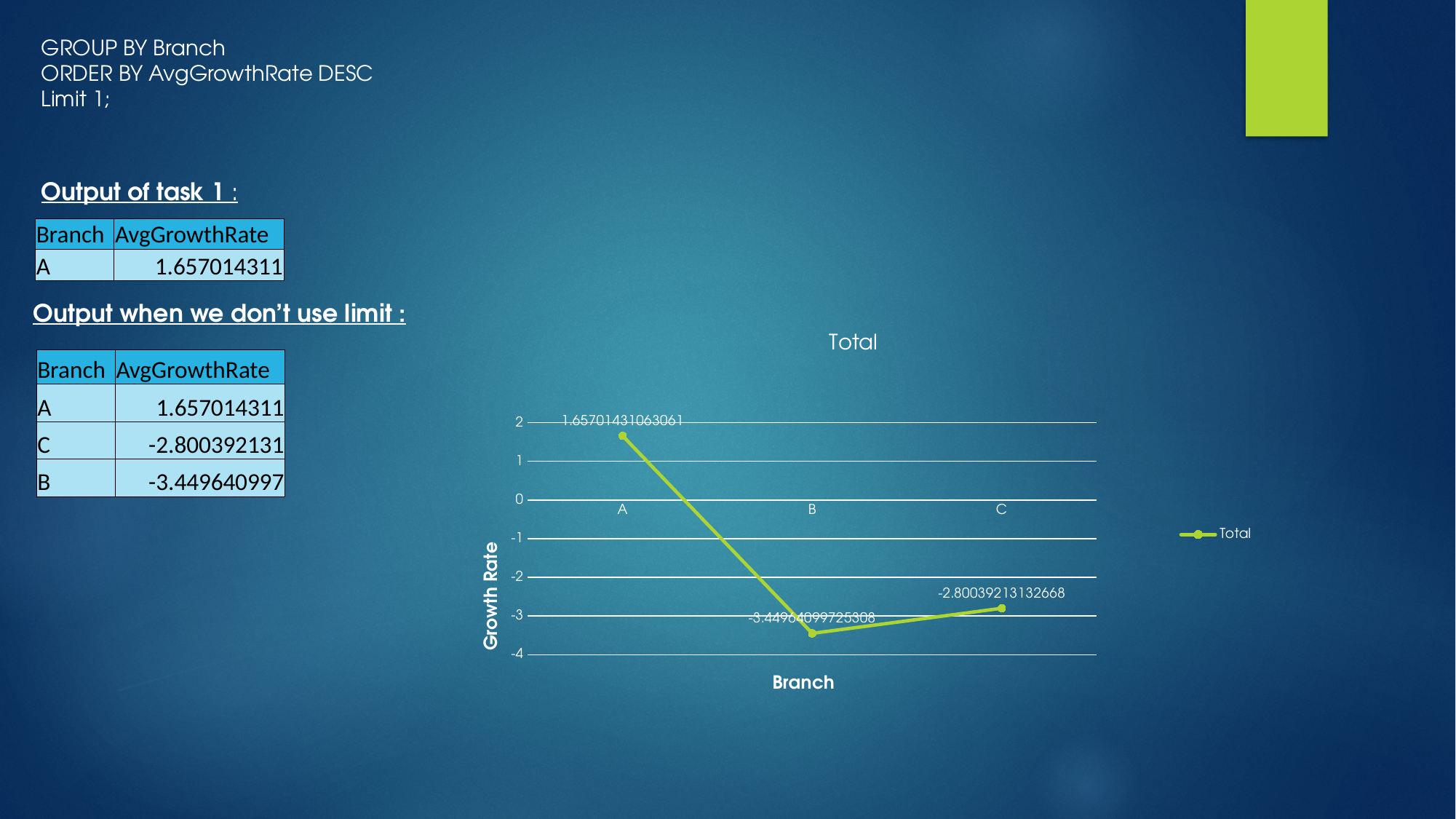

GROUP BY Branch
ORDER BY AvgGrowthRate DESC
Limit 1;

Output of task 1 :
| Branch | AvgGrowthRate |
| --- | --- |
| A | 1.657014311 |
Output when we don’t use limit :

### Chart:

| Category | Total |
|---|---|
| A | 1.65701431063061 |
| B | -3.44964099725308 |
| C | -2.80039213132668 |
| Branch | AvgGrowthRate |
| --- | --- |
| A | 1.657014311 |
| C | -2.800392131 |
| B | -3.449640997 |